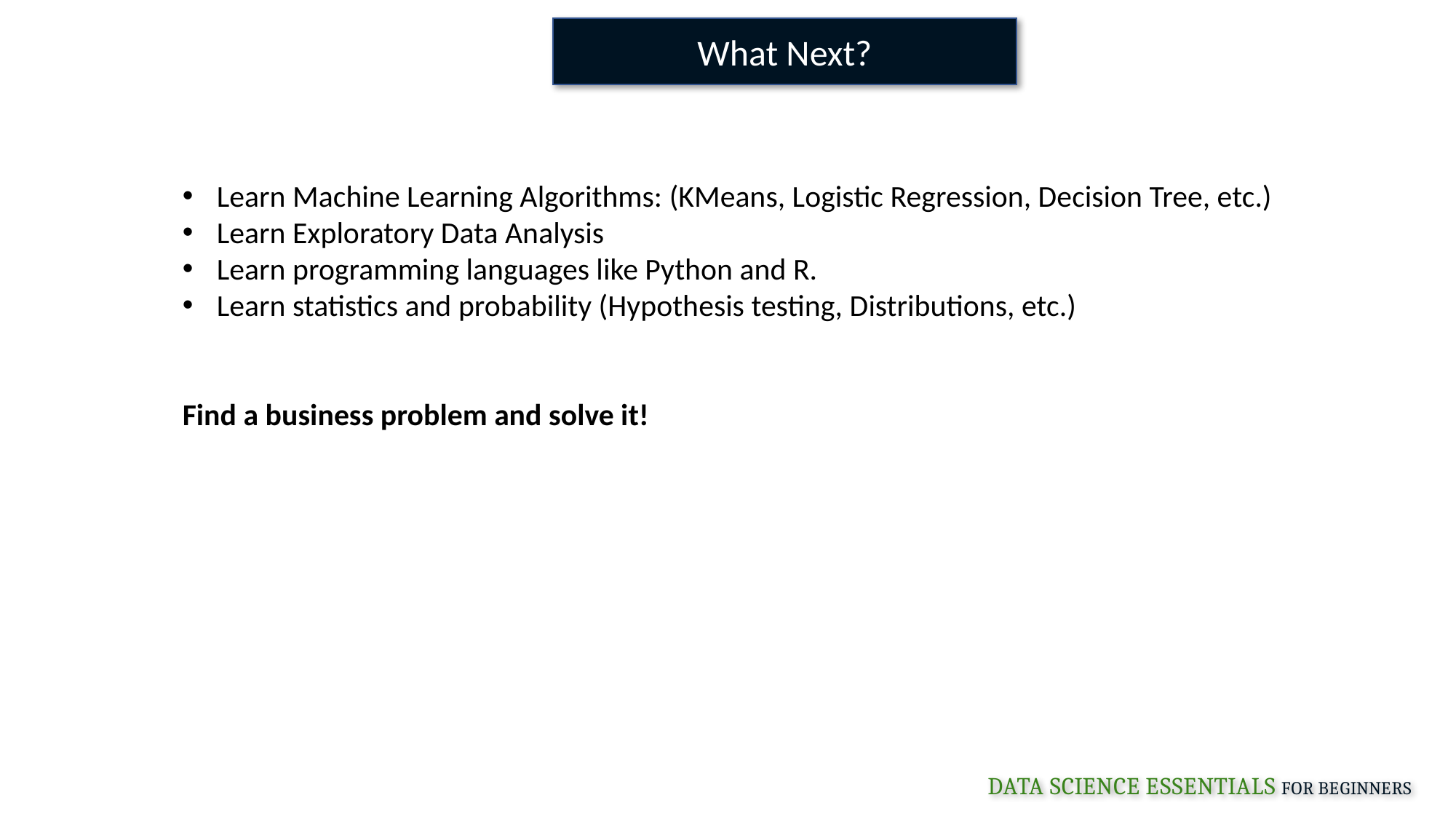

What Next?
Learn Machine Learning Algorithms: (KMeans, Logistic Regression, Decision Tree, etc.)
Learn Exploratory Data Analysis
Learn programming languages like Python and R.
Learn statistics and probability (Hypothesis testing, Distributions, etc.)

Find a business problem and solve it!

DATA SCIENCE ESSENTIALS FOR BEGINNERS